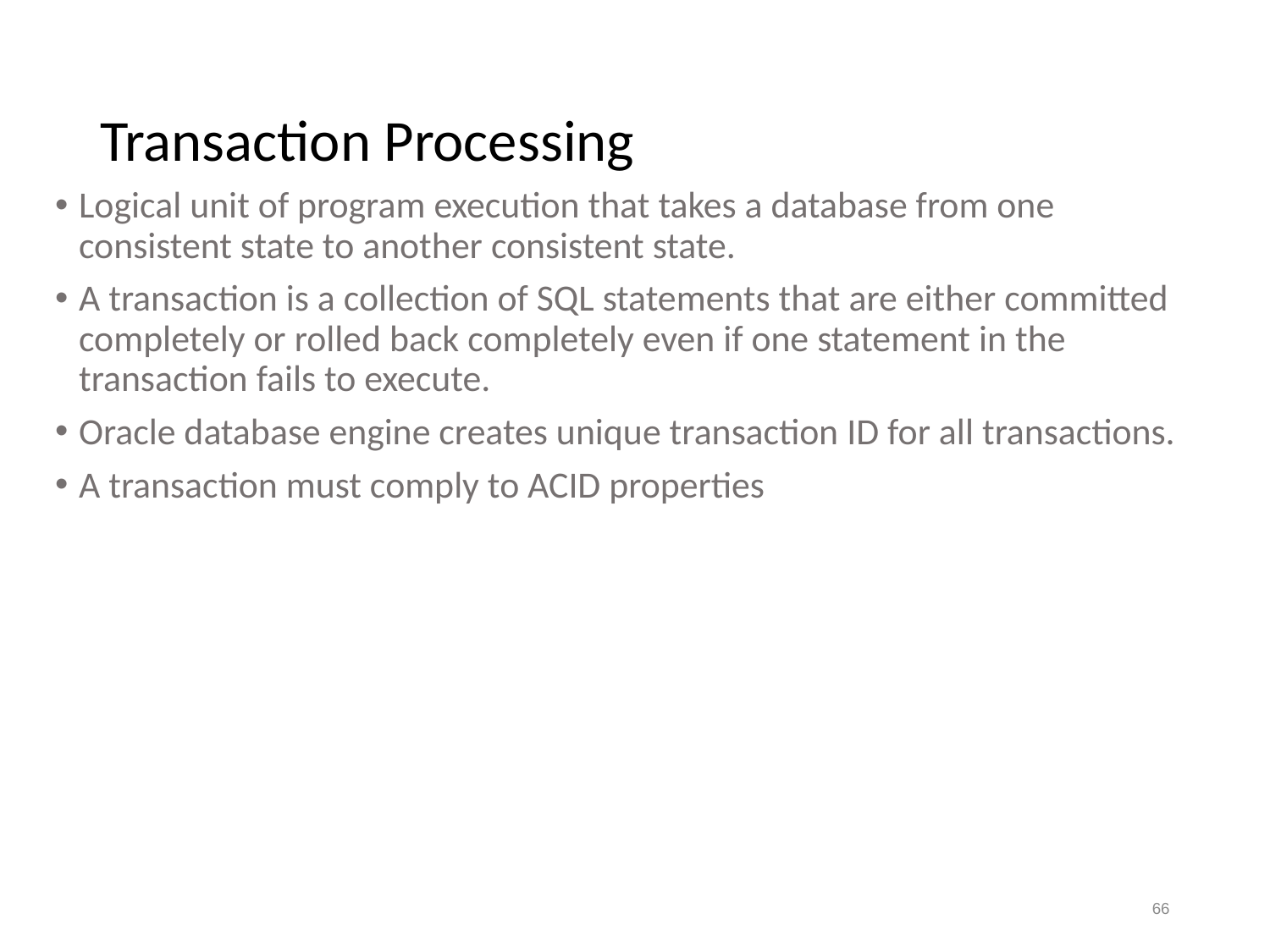

# Transaction Processing
Logical unit of program execution that takes a database from one consistent state to another consistent state.
A transaction is a collection of SQL statements that are either committed completely or rolled back completely even if one statement in the transaction fails to execute.
Oracle database engine creates unique transaction ID for all transactions.
A transaction must comply to ACID properties

66